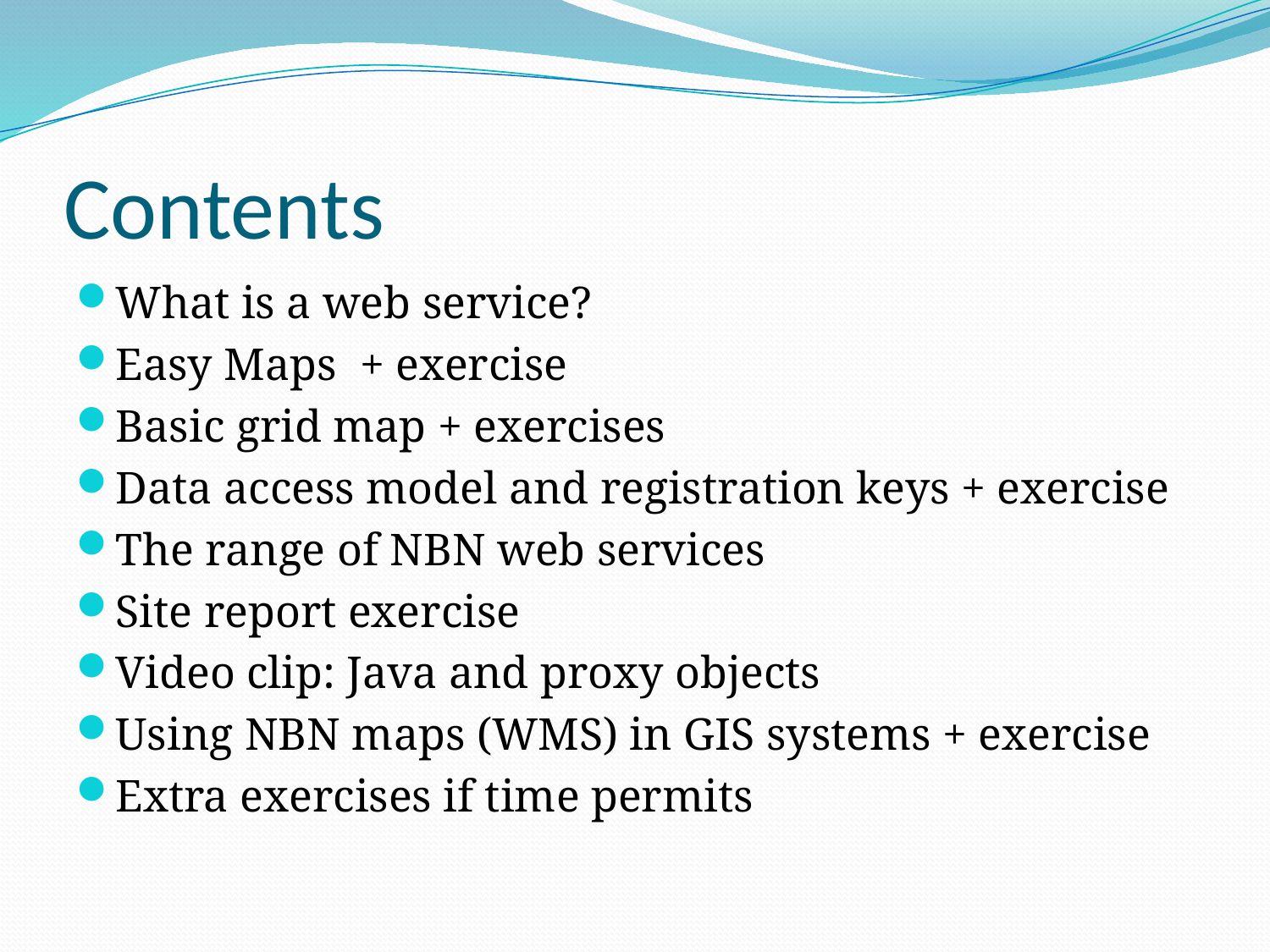

# Contents
What is a web service?
Easy Maps  + exercise
Basic grid map + exercises
Data access model and registration keys + exercise
The range of NBN web services
Site report exercise
Video clip: Java and proxy objects
Using NBN maps (WMS) in GIS systems + exercise
Extra exercises if time permits